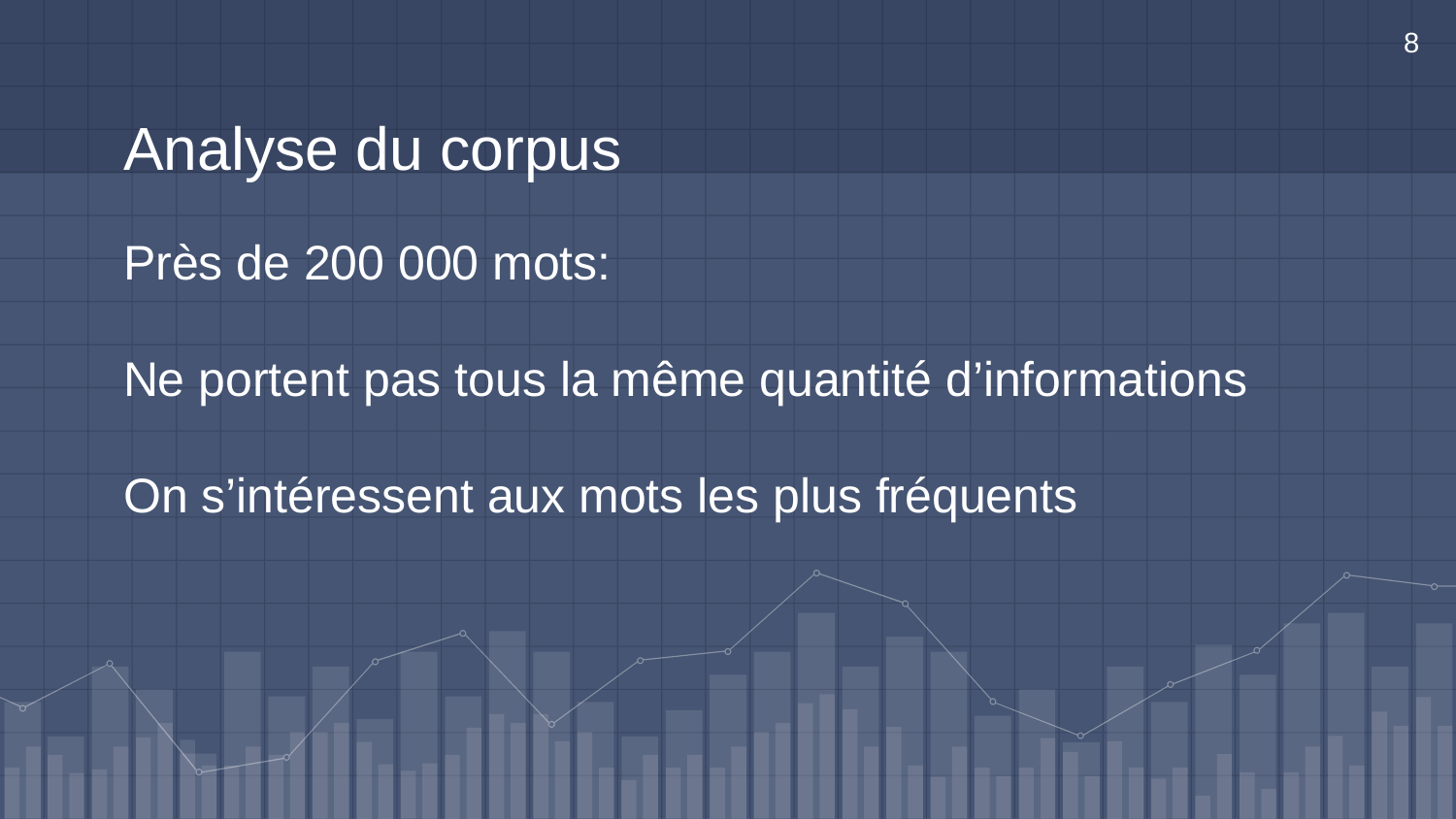

8
# Analyse du corpus
Près de 200 000 mots:

Ne portent pas tous la même quantité d’informations

On s’intéressent aux mots les plus fréquents